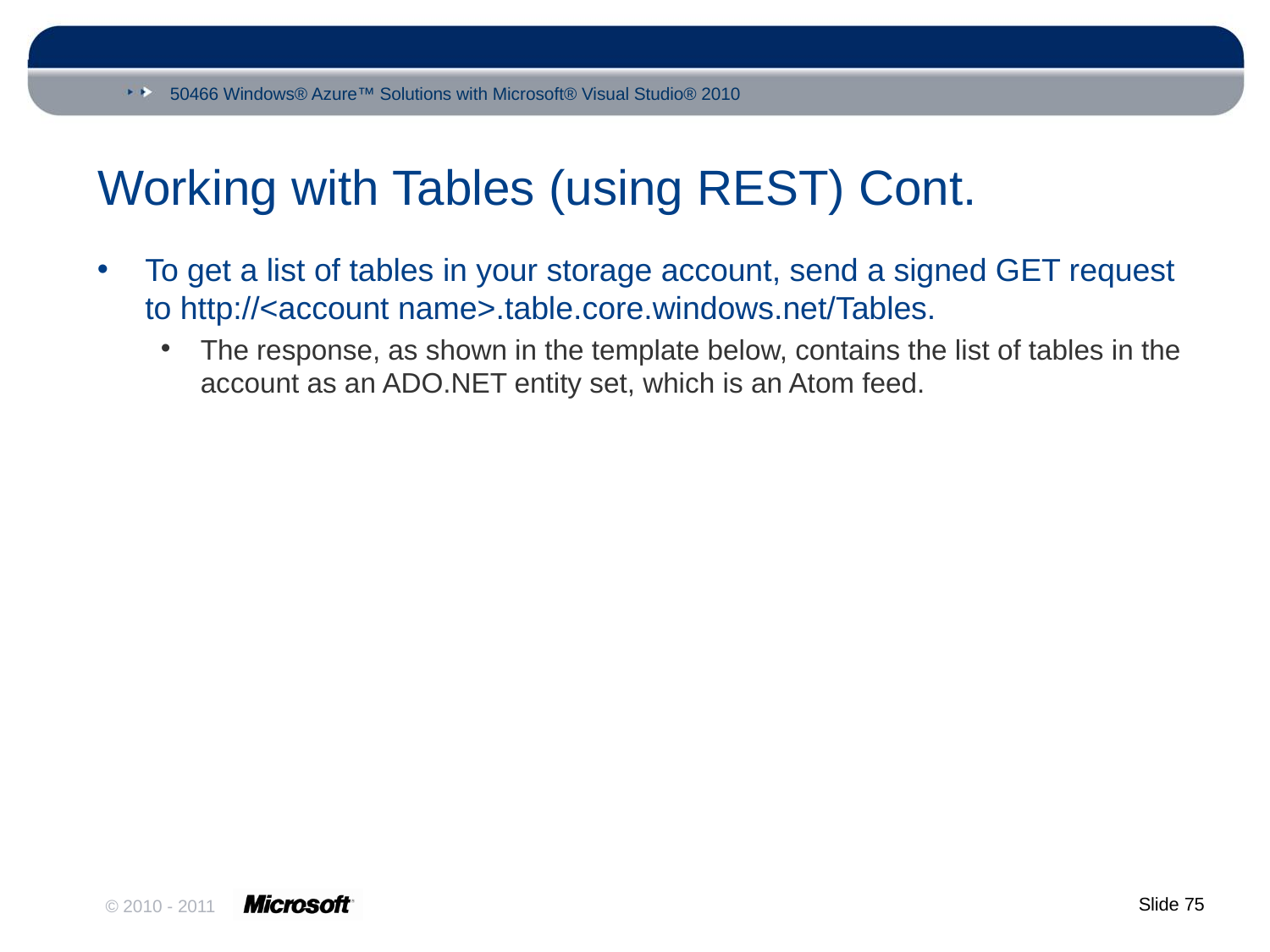

# Working with Tables (using REST) Cont.
To get a list of tables in your storage account, send a signed GET request to http://<account name>.table.core.windows.net/Tables.
The response, as shown in the template below, contains the list of tables in the account as an ADO.NET entity set, which is an Atom feed.